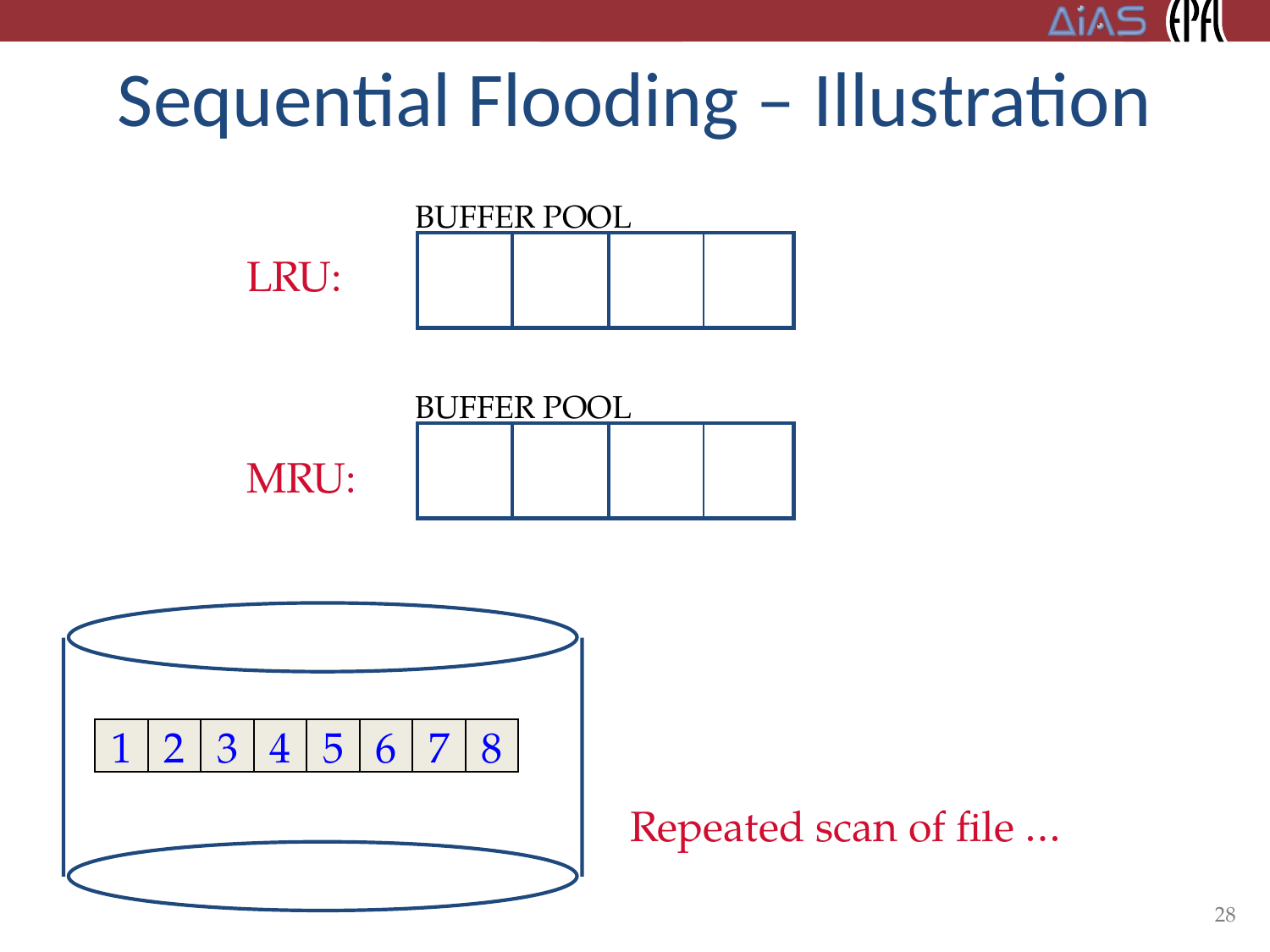

28
# Sequential Flooding – Illustration
BUFFER POOL

LRU:
BUFFER POOL

MRU:

1
2
3
4
5
6
7
8
Repeated scan of file …